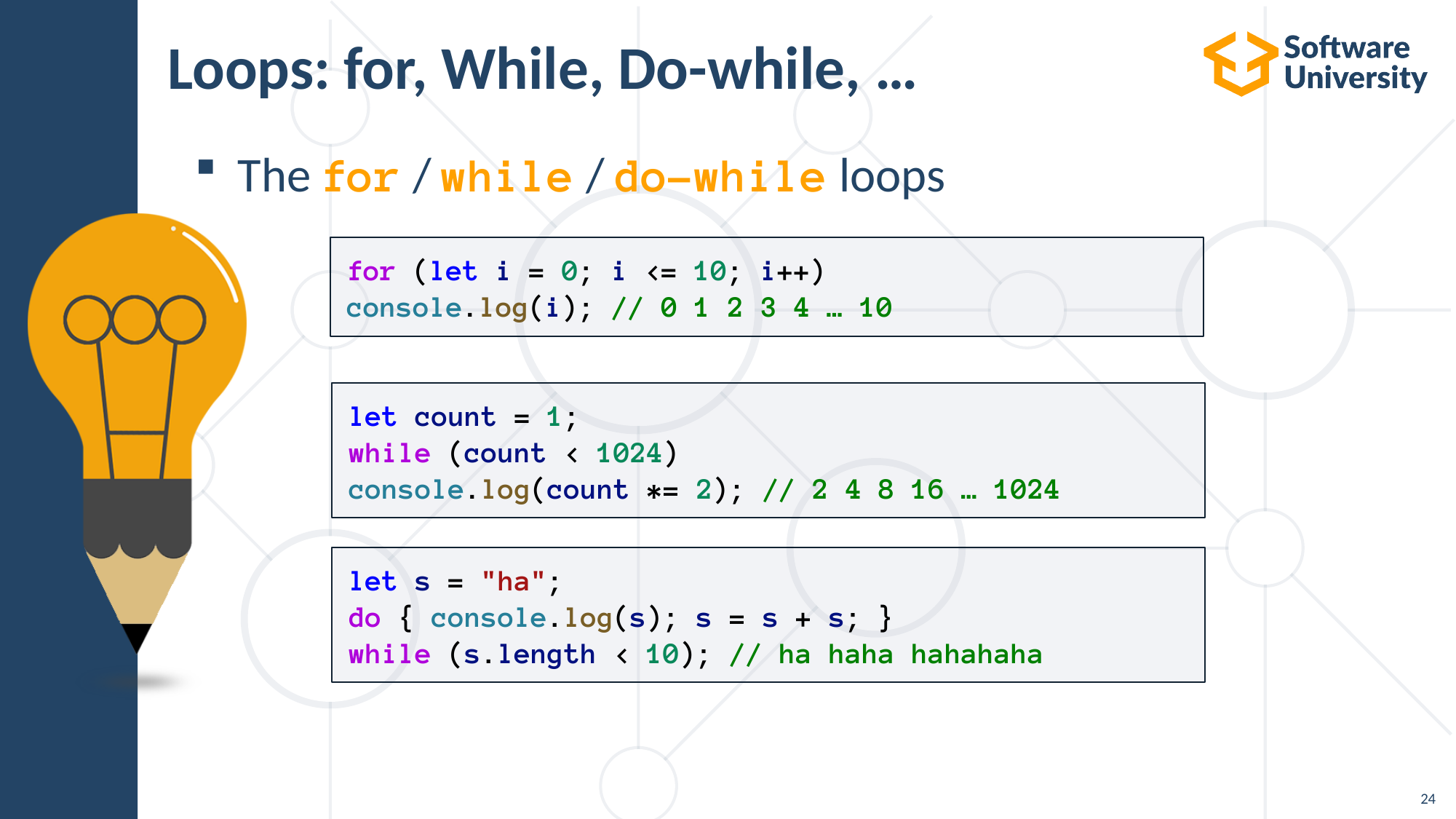

# Loops: for, While, Do-while, …
The for / while / do-while loops
for (let i = 0; i <= 10; i++)
console.log(i); // 0 1 2 3 4 … 10
let count = 1;
while (count < 1024)
console.log(count *= 2); // 2 4 8 16 … 1024
let s = "ha";
do { console.log(s); s = s + s; }
while (s.length < 10); // ha haha hahahaha
24